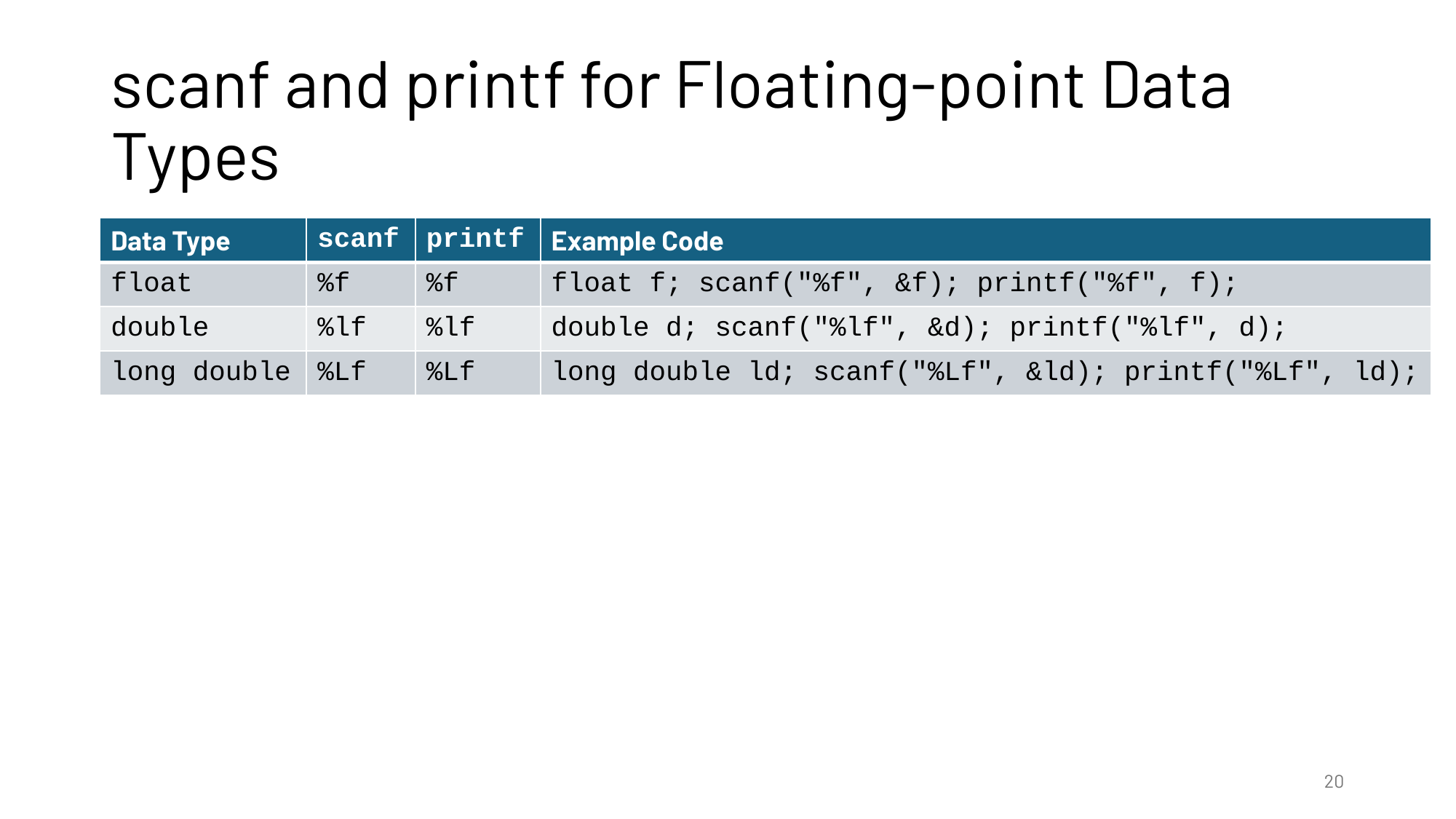

# scanf and printf for Floating-point Data Types
| Data Type | scanf | printf | Example Code |
| --- | --- | --- | --- |
| float | %f | %f | float f; scanf("%f", &f); printf("%f", f); |
| double | %lf | %lf | double d; scanf("%lf", &d); printf("%lf", d); |
| long double | %Lf | %Lf | long double ld; scanf("%Lf", &ld); printf("%Lf", ld); |
20